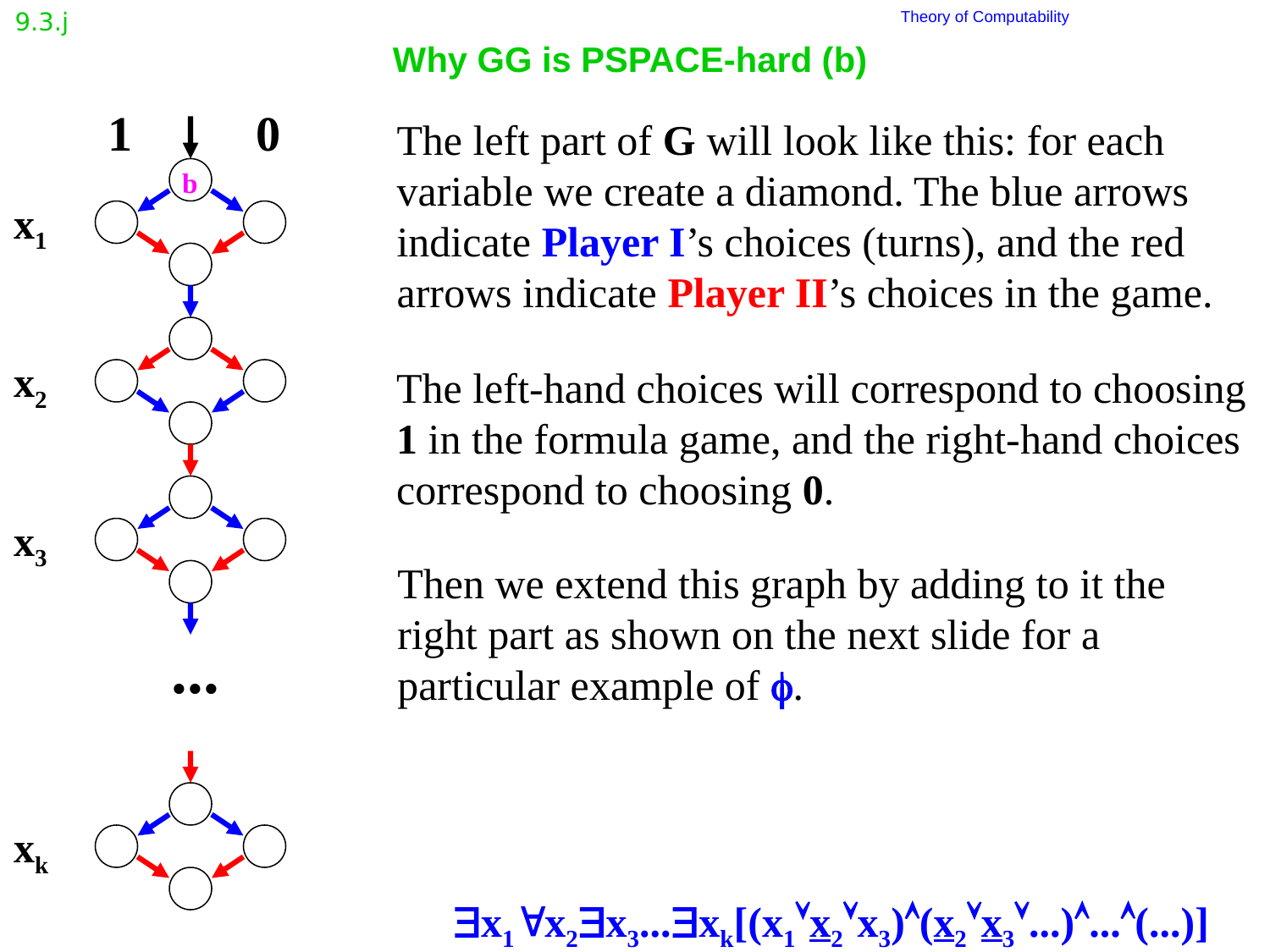

9.3.j
# Why GG is PSPACE-hard (b)
 Theory of Computability
1
0
The left part of G will look like this: for each
variable we create a diamond. The blue arrows
indicate Player I’s choices (turns), and the red
arrows indicate Player II’s choices in the game.

b
x1

x2

The left-hand choices will correspond to choosing
1 in the formula game, and the right-hand choices
correspond to choosing 0.

x3

Then we extend this graph by adding to it the
right part as shown on the next slide for a
particular example of φ.

...

xk

∃x1∀x2∃x3...∃xk[(x1∨x2∨x3)∧(x2∨x3∨...)∧...∧(...)]
∃x1∀x2∃x3∀x4... ∃xk[c1∧c2∧...cm]